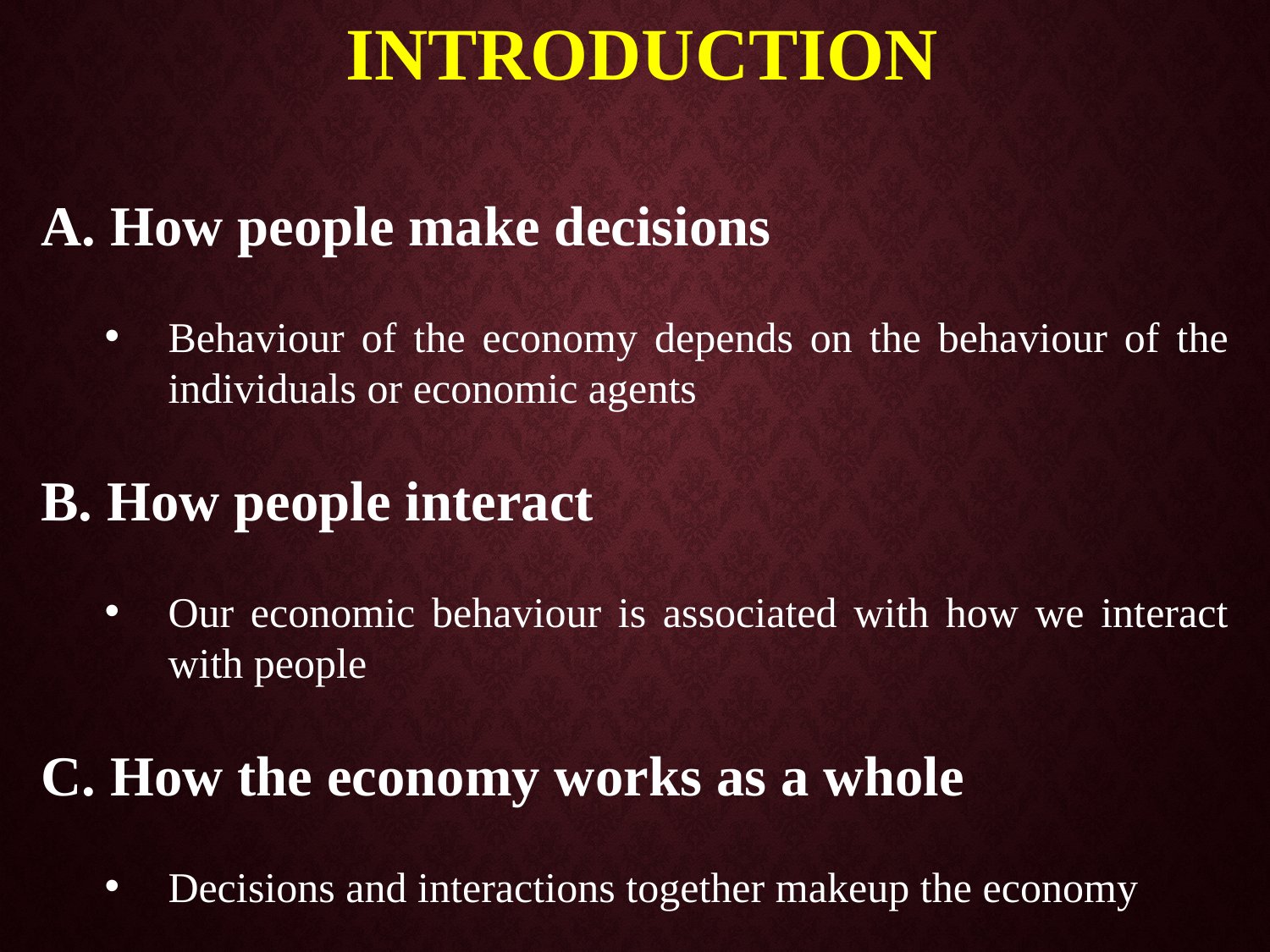

INTRODUCTION
 How people make decisions
Behaviour of the economy depends on the behaviour of the individuals or economic agents
 How people interact
Our economic behaviour is associated with how we interact with people
 How the economy works as a whole
Decisions and interactions together makeup the economy